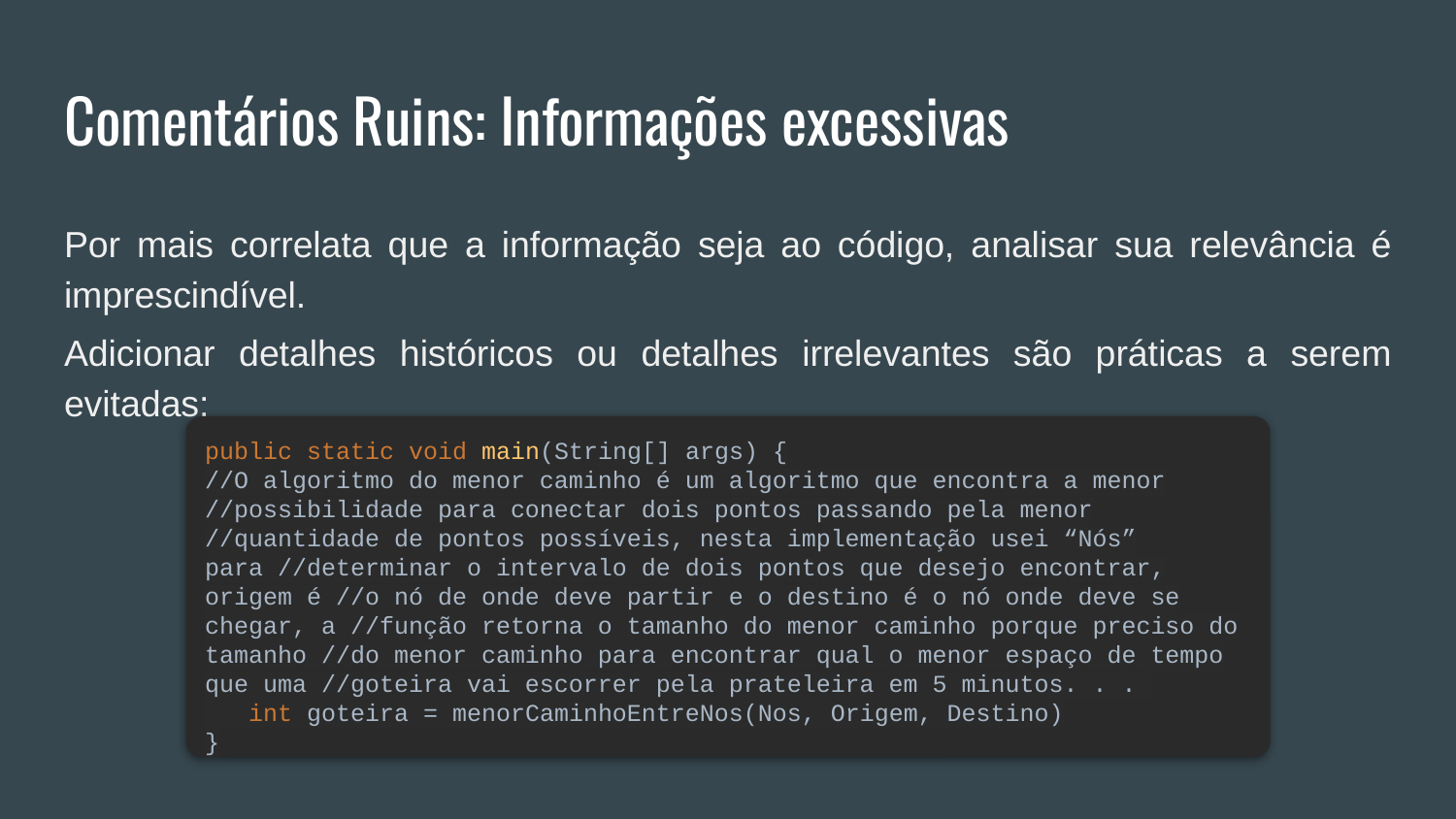

# Comentários Ruins: Informações excessivas
Por mais correlata que a informação seja ao código, analisar sua relevância é imprescindível.
Adicionar detalhes históricos ou detalhes irrelevantes são práticas a serem evitadas:
public static void main(String[] args) {
//O algoritmo do menor caminho é um algoritmo que encontra a menor //possibilidade para conectar dois pontos passando pela menor //quantidade de pontos possíveis, nesta implementação usei “Nós” para //determinar o intervalo de dois pontos que desejo encontrar, origem é //o nó de onde deve partir e o destino é o nó onde deve se chegar, a //função retorna o tamanho do menor caminho porque preciso do tamanho //do menor caminho para encontrar qual o menor espaço de tempo que uma //goteira vai escorrer pela prateleira em 5 minutos. . .
   int goteira = menorCaminhoEntreNos(Nos, Origem, Destino)
}